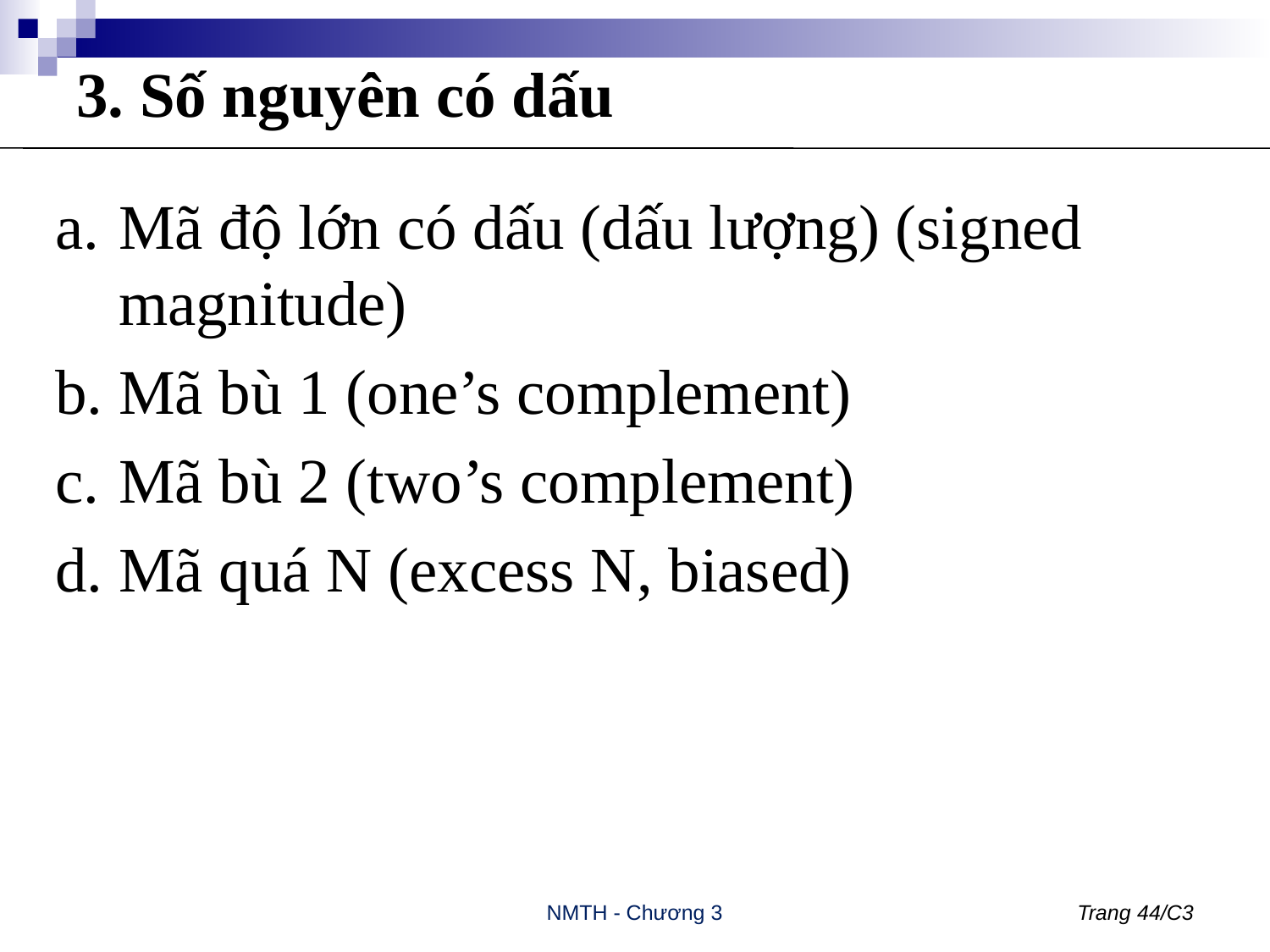

# 3. Số nguyên có dấu

Mã độ lớn có dấu (dấu lượng) (signed magnitude)
Mã bù 1 (one’s complement)
Mã bù 2 (two’s complement)
Mã quá N (excess N, biased)
NMTH - Chương 3
Trang 44/C3